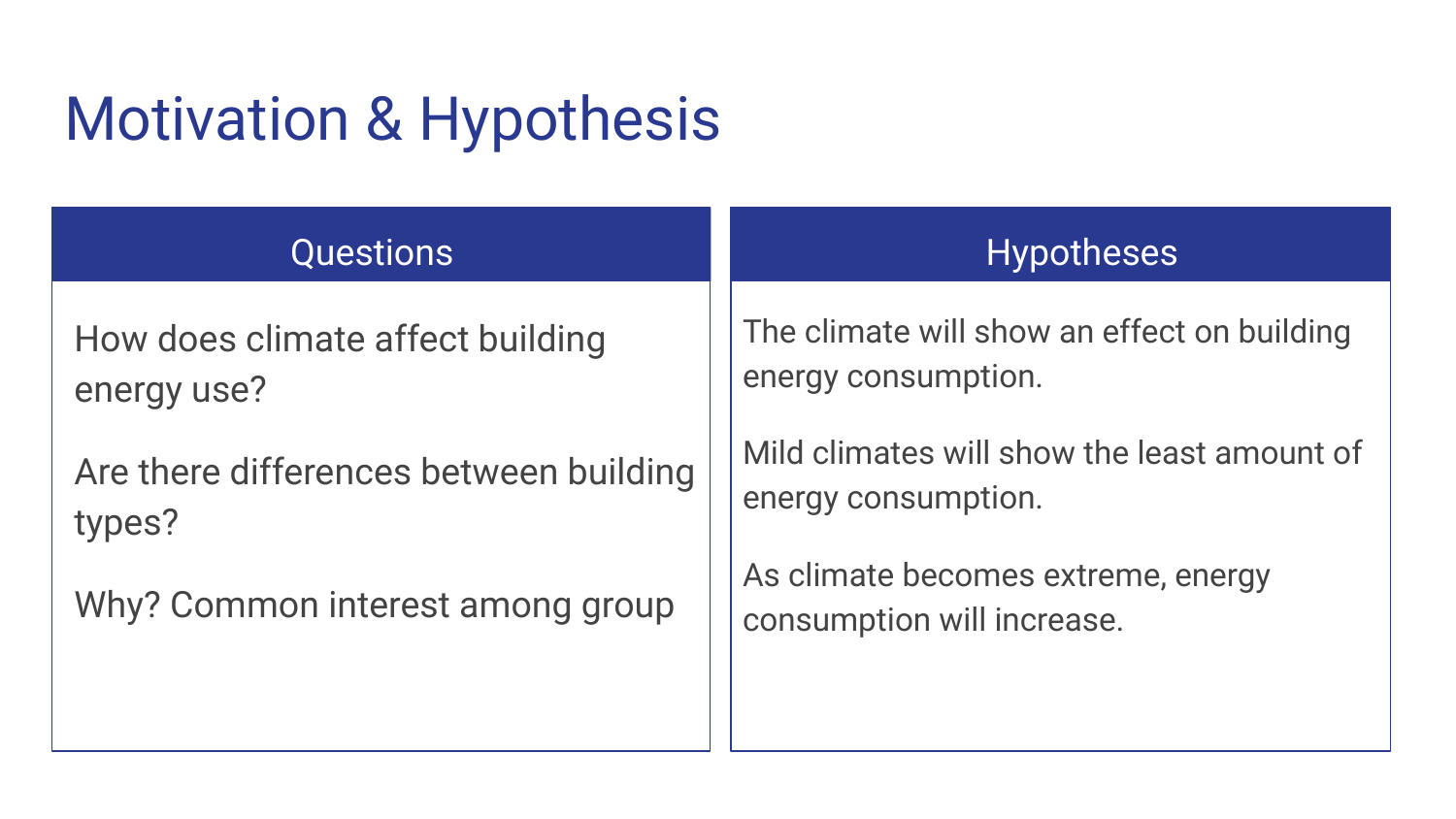

# Motivation & Hypothesis

Questions
Hypotheses
The climate will show an effect on building energy consumption.
Mild climates will show the least amount of energy consumption.
As climate becomes extreme, energy consumption will increase.
How does climate affect building energy use?
Are there differences between building types?
Why? Common interest among group